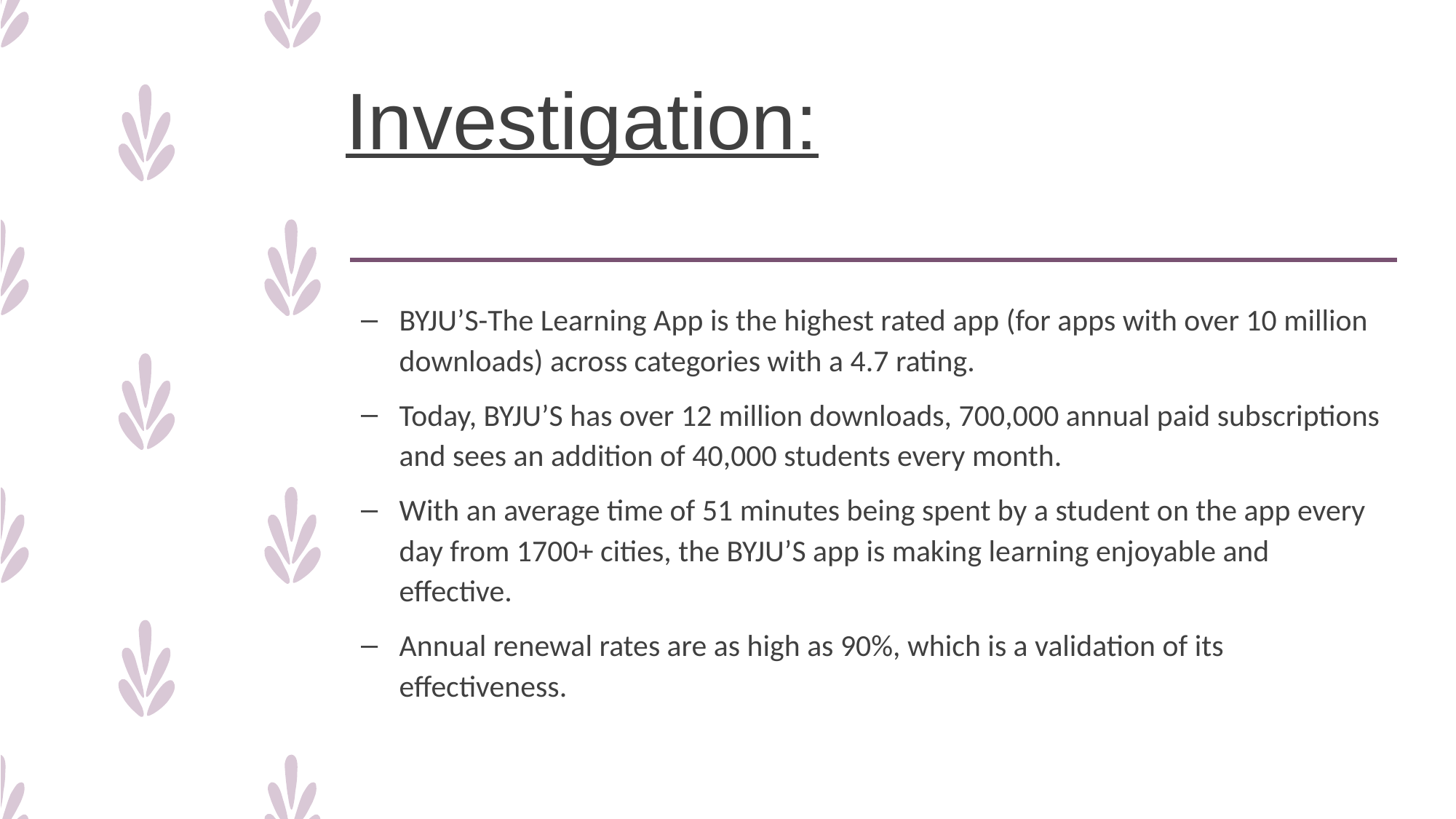

# Investigation:
BYJU’S-The Learning App is the highest rated app (for apps with over 10 million downloads) across categories with a 4.7 rating.
Today, BYJU’S has over 12 million downloads, 700,000 annual paid subscriptions and sees an addition of 40,000 students every month.
With an average time of 51 minutes being spent by a student on the app every day from 1700+ cities, the BYJU’S app is making learning enjoyable and effective.
Annual renewal rates are as high as 90%, which is a validation of its effectiveness.